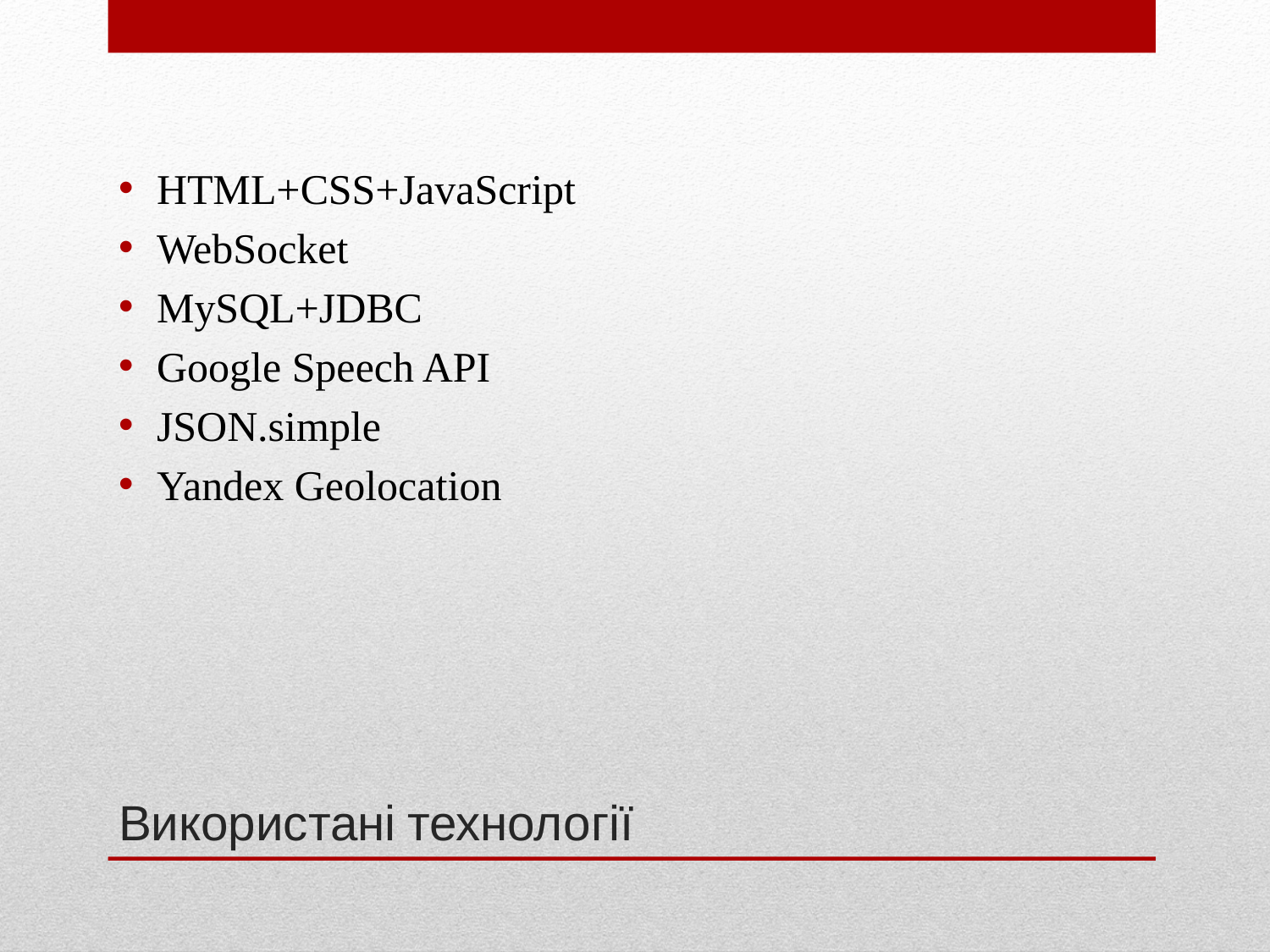

HTML+CSS+JavaScript
WebSocket
MySQL+JDBC
Google Speech API
JSON.simple
Yandex Geolocation

# Використані технології